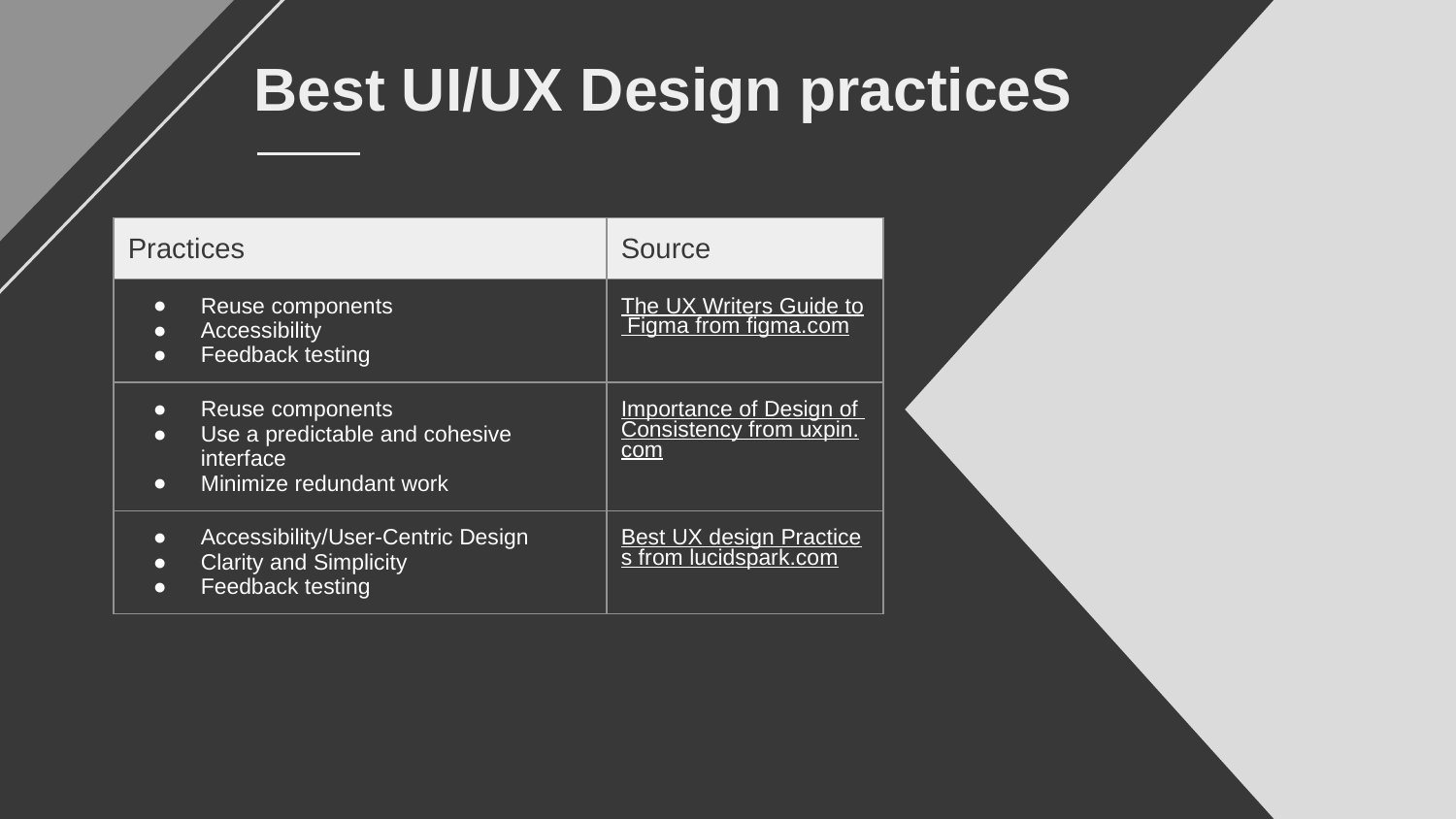

# Best UI/UX Design practiceS
| Practices | Source |
| --- | --- |
| Reuse components Accessibility Feedback testing | The UX Writers Guide to Figma from figma.com |
| Reuse components Use a predictable and cohesive interface Minimize redundant work | Importance of Design of Consistency from uxpin.com |
| Accessibility/User-Centric Design Clarity and Simplicity Feedback testing | Best UX design Practices from lucidspark.com |